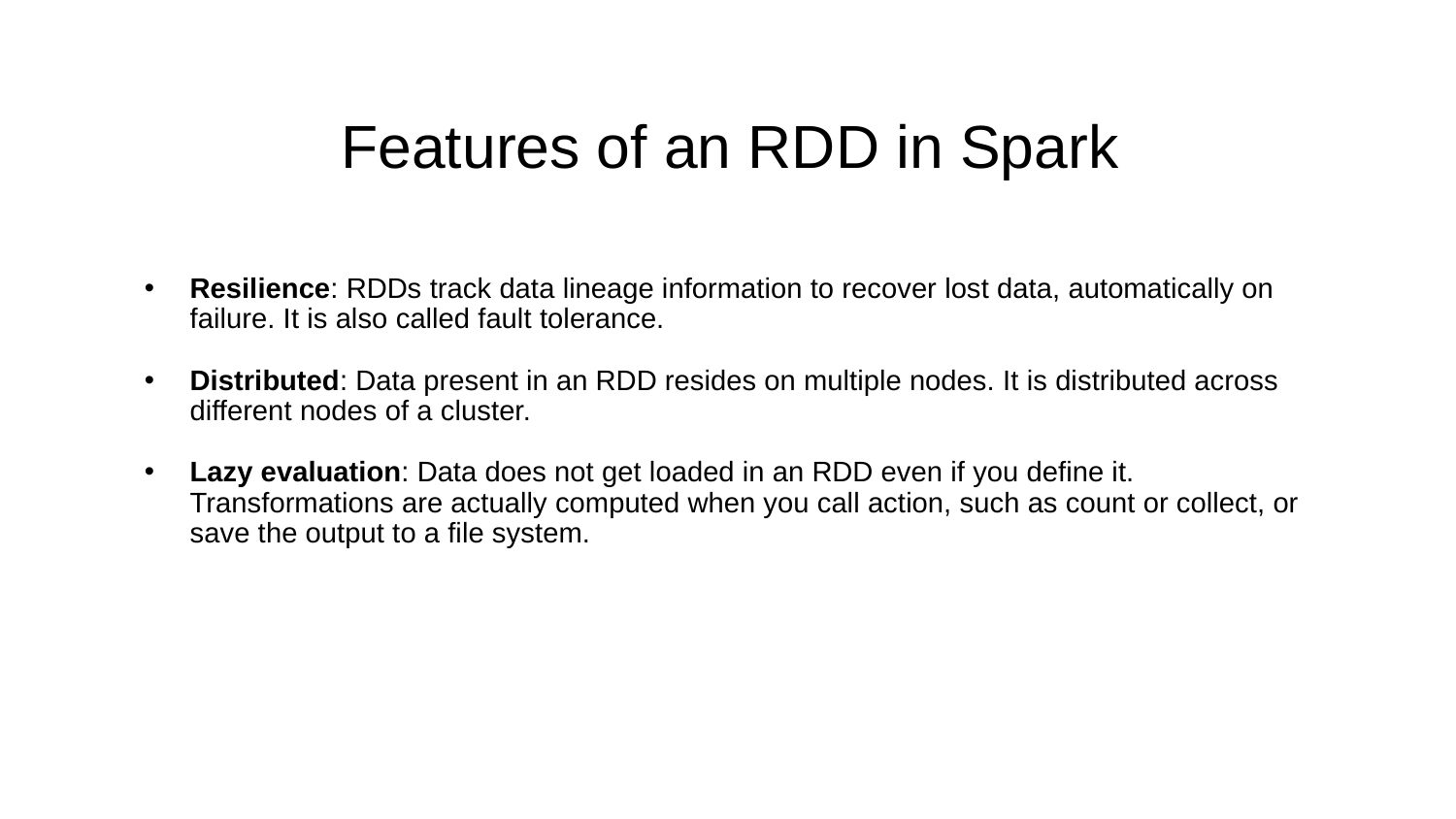

# Features of an RDD in Spark
Resilience: RDDs track data lineage information to recover lost data, automatically on failure. It is also called fault tolerance.

Distributed: Data present in an RDD resides on multiple nodes. It is distributed across different nodes of a cluster.

Lazy evaluation: Data does not get loaded in an RDD even if you define it. Transformations are actually computed when you call action, such as count or collect, or save the output to a file system.